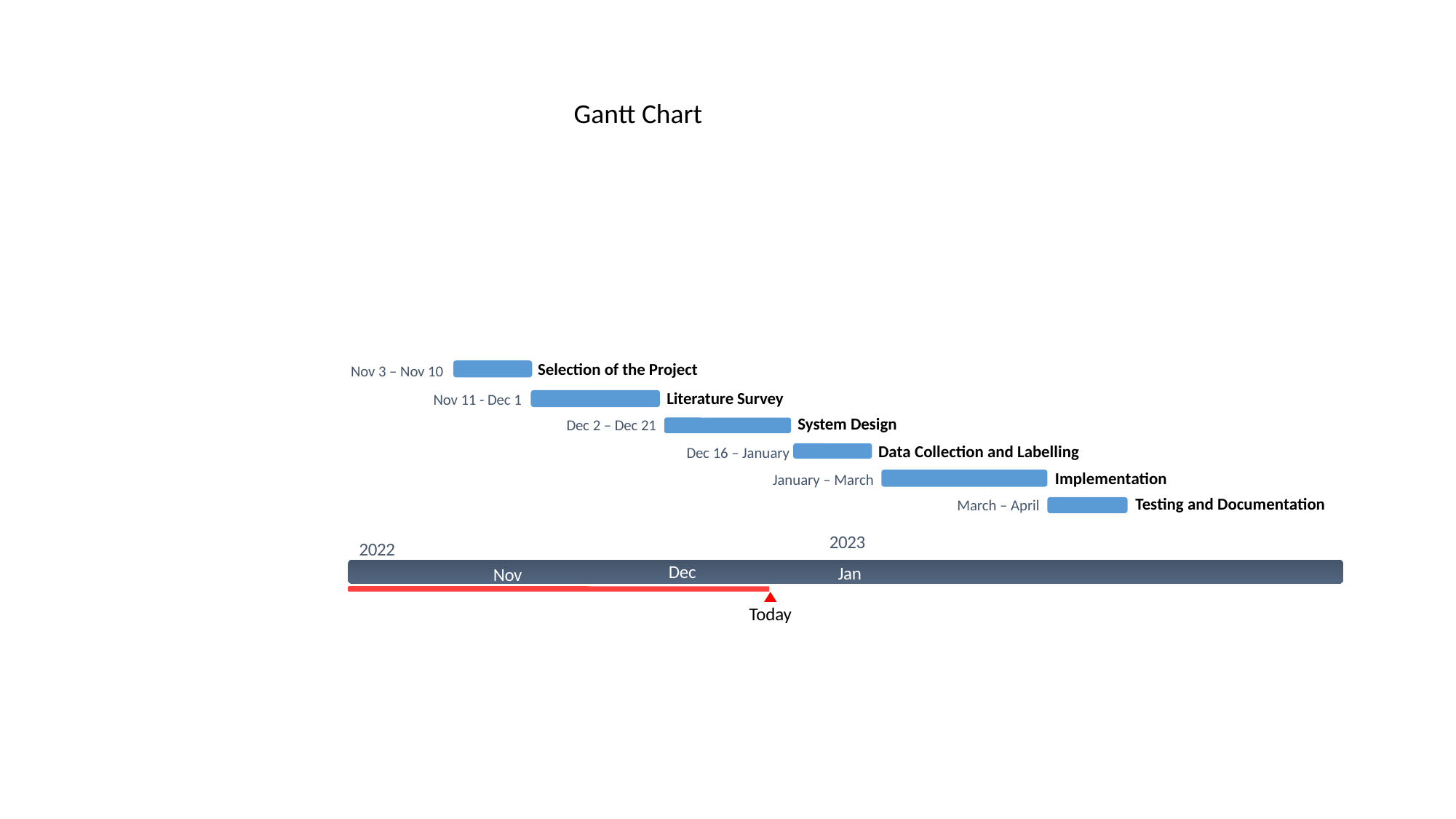

11 days
21 days
15 days
33 days
45 days
22 days
10 days
2020

Gantt Chart
Selection of the Project

Nov 3 – Nov 10

Literature Survey
Nov 11 - Dec 1

System Design
Dec 2 – Dec 21

Data Collection and Labelling
Dec 16 – January

Implementation

January – March
Testing and Documentation
March – April

2023
2022

Dec
Jan

Nov

Today